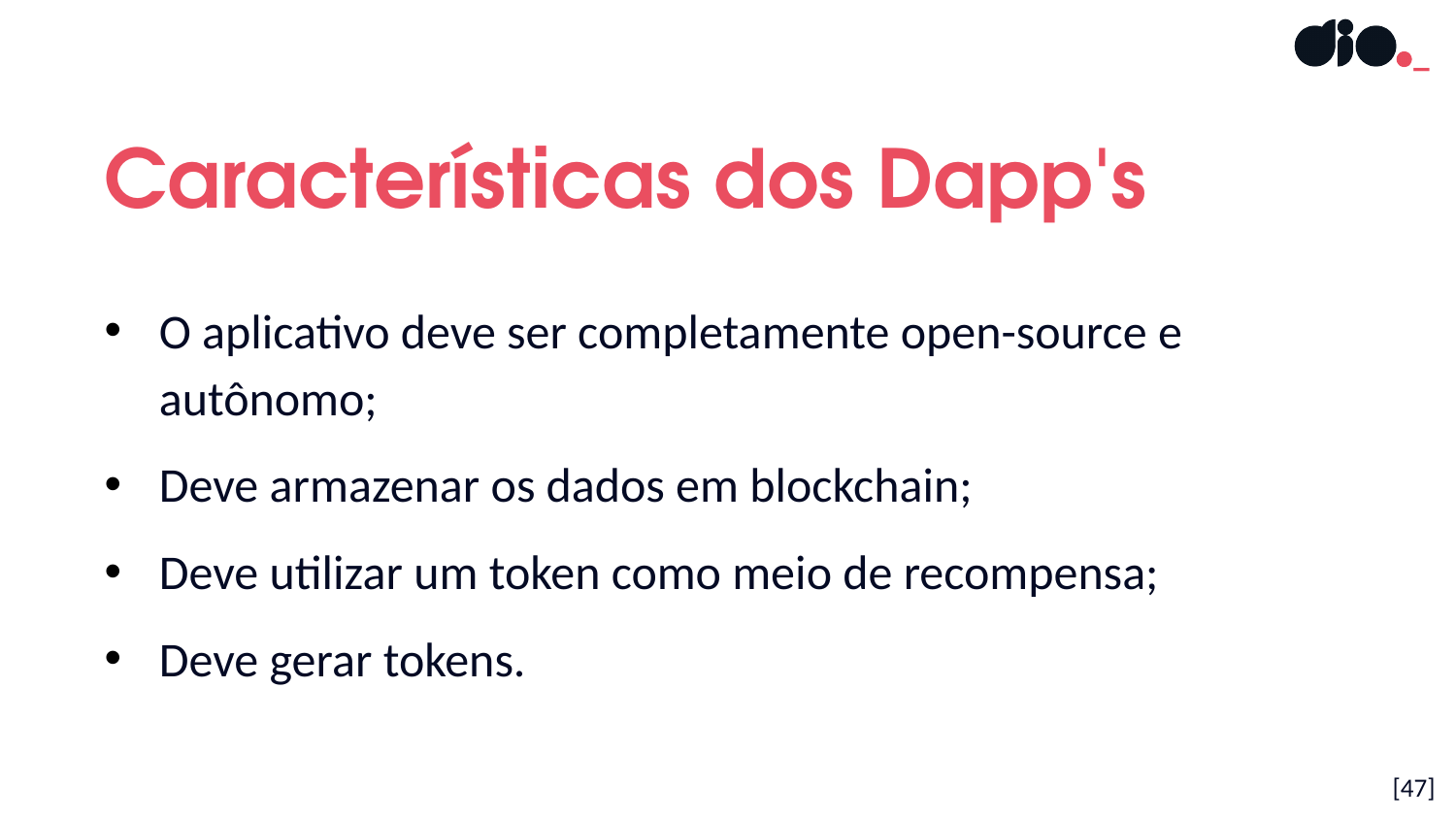

Características dos Dapp's
O aplicativo deve ser completamente open-source e autônomo;
Deve armazenar os dados em blockchain;
Deve utilizar um token como meio de recompensa;
Deve gerar tokens.
[47]